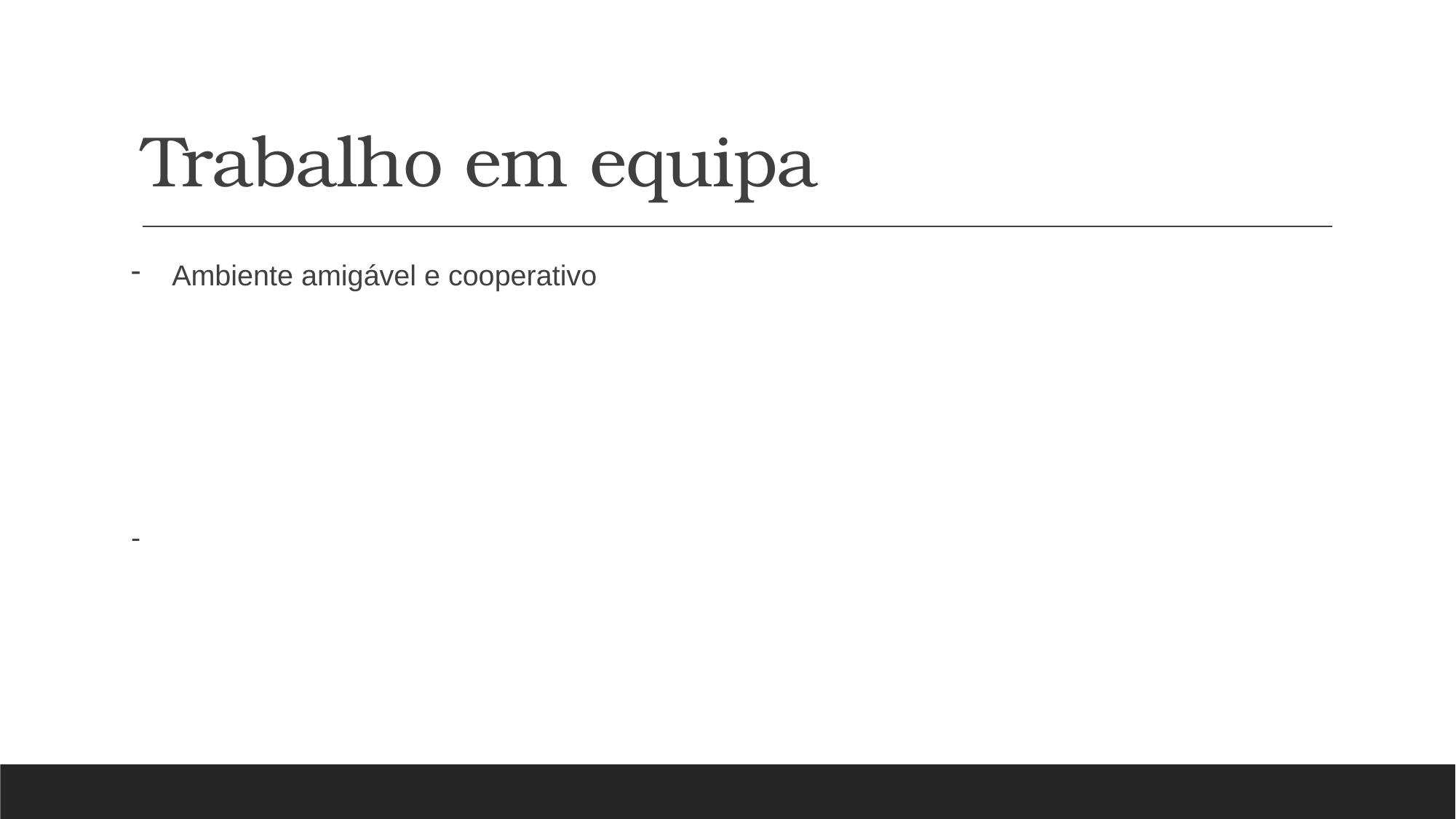

# Trabalho em equipa
Ambiente amigável e cooperativo

-